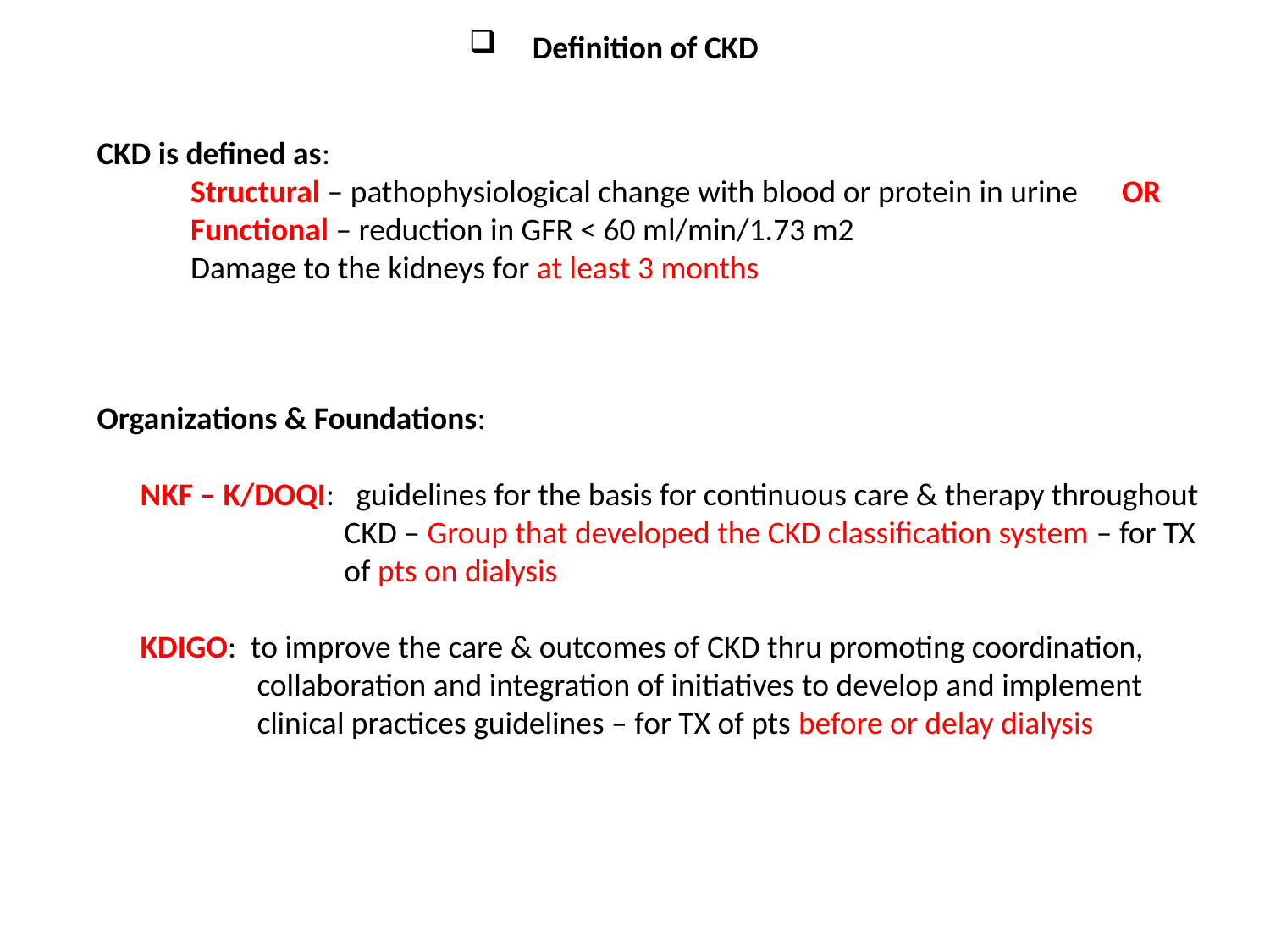

Definition of CKD
CKD is defined as:
             Structural – pathophysiological change with blood or protein in urine      OR
             Functional – reduction in GFR < 60 ml/min/1.73 m2
             Damage to the kidneys for at least 3 months
Organizations & Foundations:

      NKF – K/DOQI:   guidelines for the basis for continuous care & therapy throughout CKD – Group that developed the CKD classification system – for TX of pts on dialysis

      KDIGO:  to improve the care & outcomes of CKD thru promoting coordination, collaboration and integration of initiatives to develop and implement clinical practices guidelines – for TX of pts before or delay dialysis